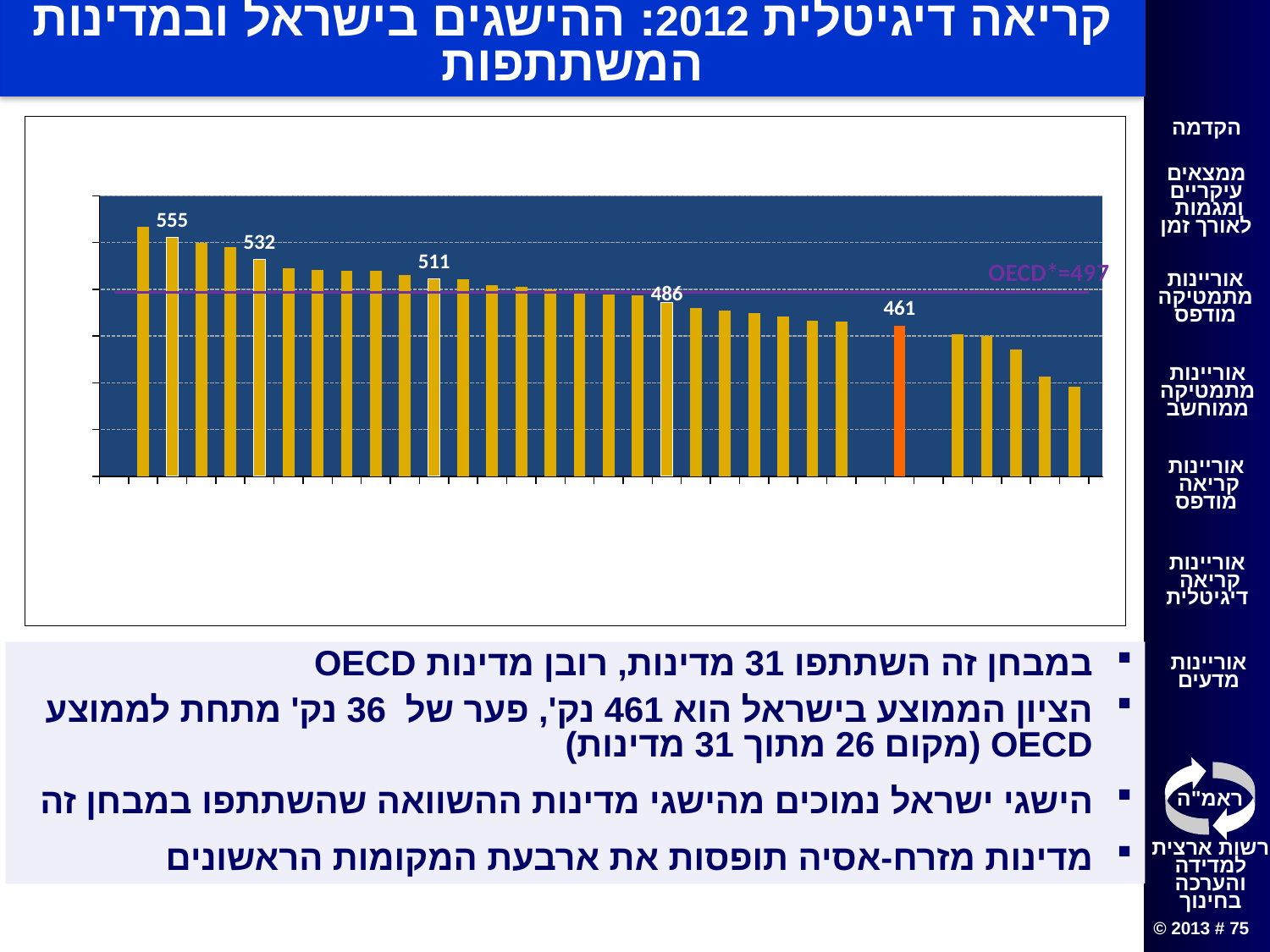

# קריאה דיגיטלית 2012: ההישגים בישראל ובמדינות המשתתפות

[unsupported chart]

במבחן זה השתתפו 31 מדינות, רובן מדינות OECD
הציון הממוצע בישראל הוא 461 נק', פער של  36 נק' מתחת לממוצע OECD (מקום 26 מתוך 31 מדינות)
הישגי ישראל נמוכים מהישגי מדינות ההשוואה שהשתתפו במבחן זה
מדינות מזרח-אסיה תופסות את ארבעת המקומות הראשונים